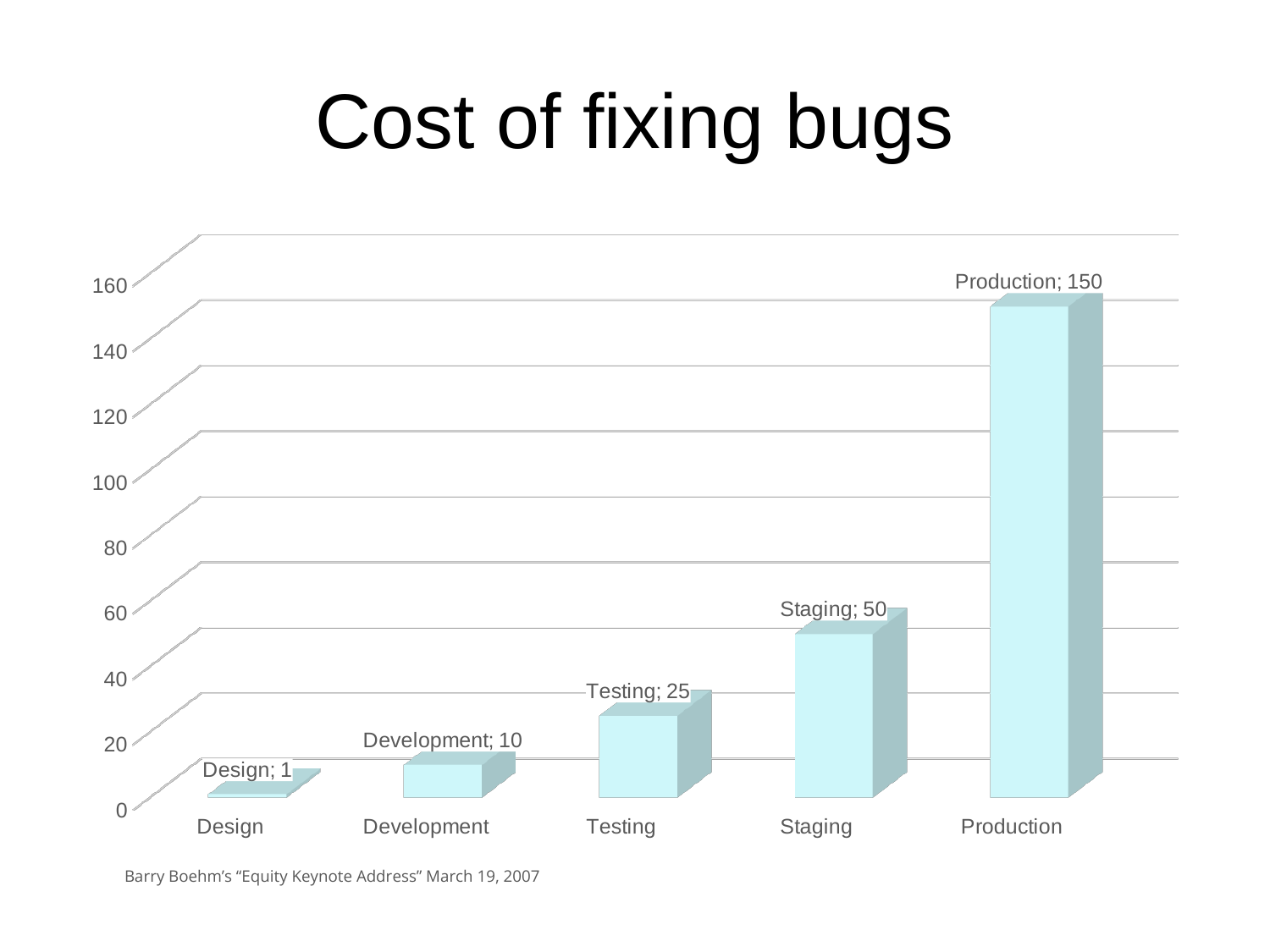

# Cost of fixing bugs

[unsupported chart]

Barry Boehm’s “Equity Keynote Address” March 19, 2007